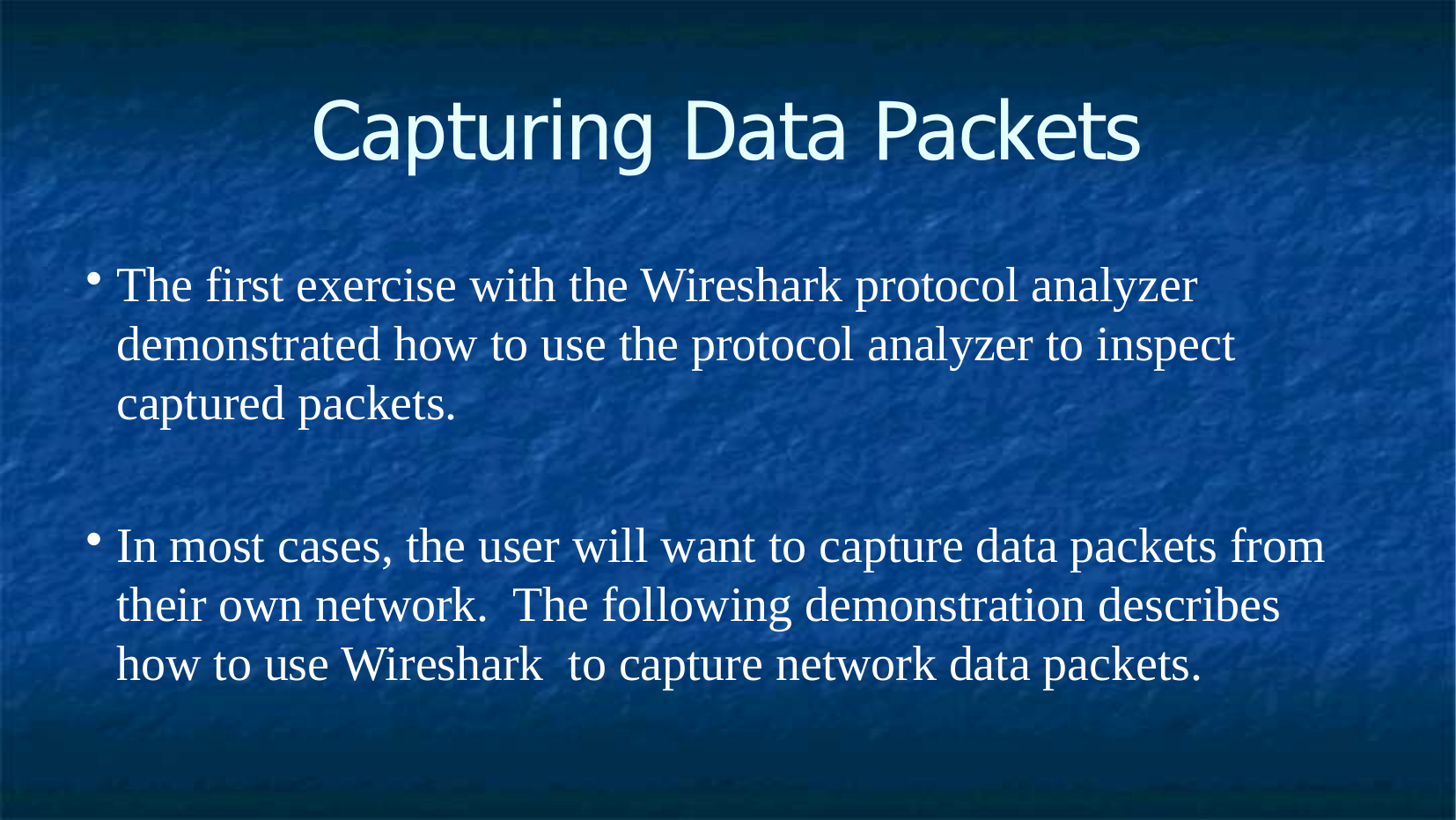

Capturing Data Packets
The first exercise with the Wireshark protocol analyzer demonstrated how to use the protocol analyzer to inspect captured packets.

In most cases, the user will want to capture data packets from their own network.  The following demonstration describes how to use Wireshark  to capture network data packets.